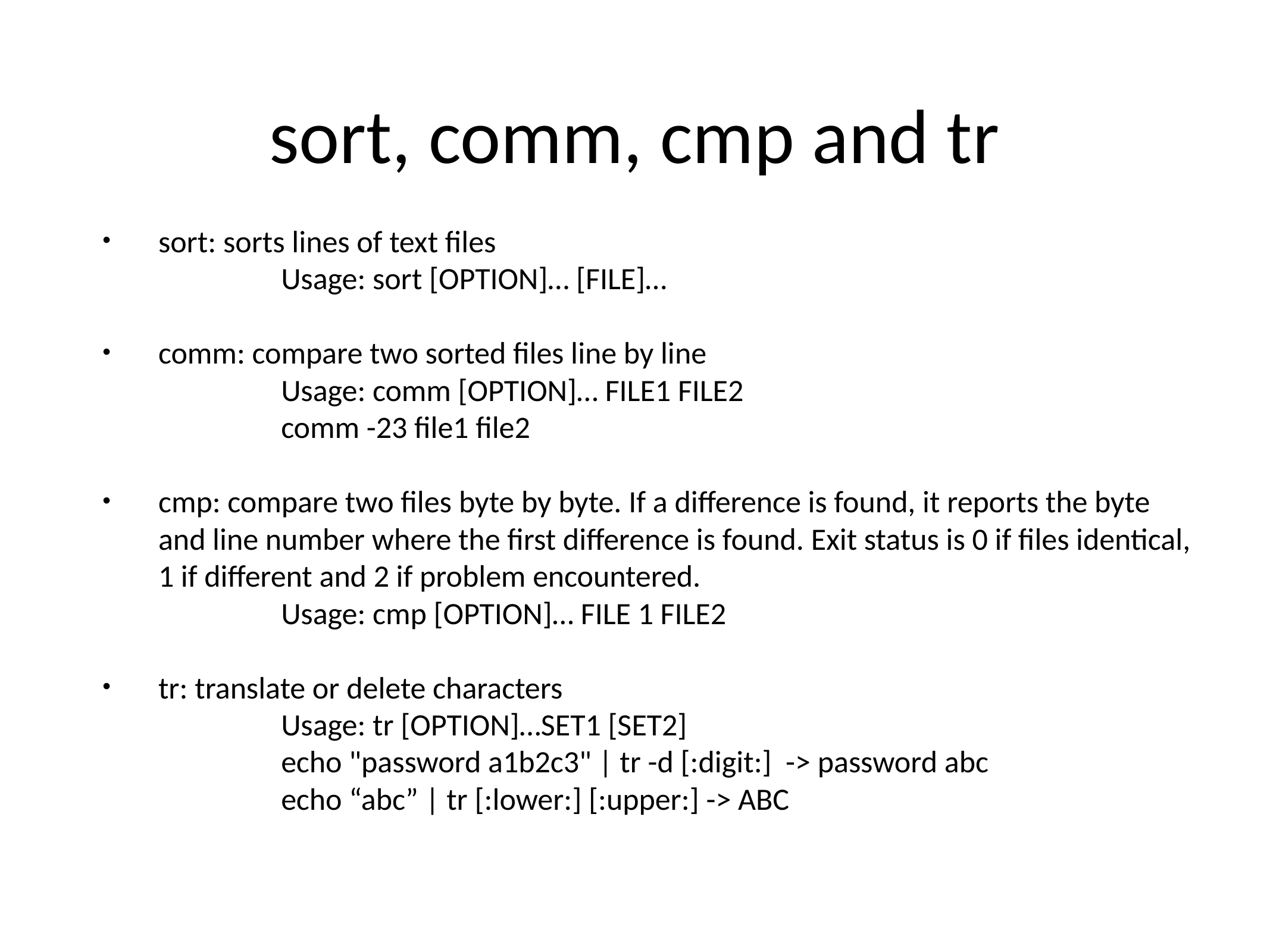

# sort, comm, cmp and tr
sort: sorts lines of text files
		Usage: sort [OPTION]… [FILE]…

comm: compare two sorted files line by line
		Usage: comm [OPTION]… FILE1 FILE2
		comm -23 file1 file2

cmp: compare two files byte by byte. If a difference is found, it reports the byte and line number where the first difference is found. Exit status is 0 if files identical, 1 if different and 2 if problem encountered.
		Usage: cmp [OPTION]… FILE 1 FILE2

tr: translate or delete characters
		Usage: tr [OPTION]…SET1 [SET2]
		echo "password a1b2c3" | tr -d [:digit:]  -> password abc
		echo “abc” | tr [:lower:] [:upper:] -> ABC